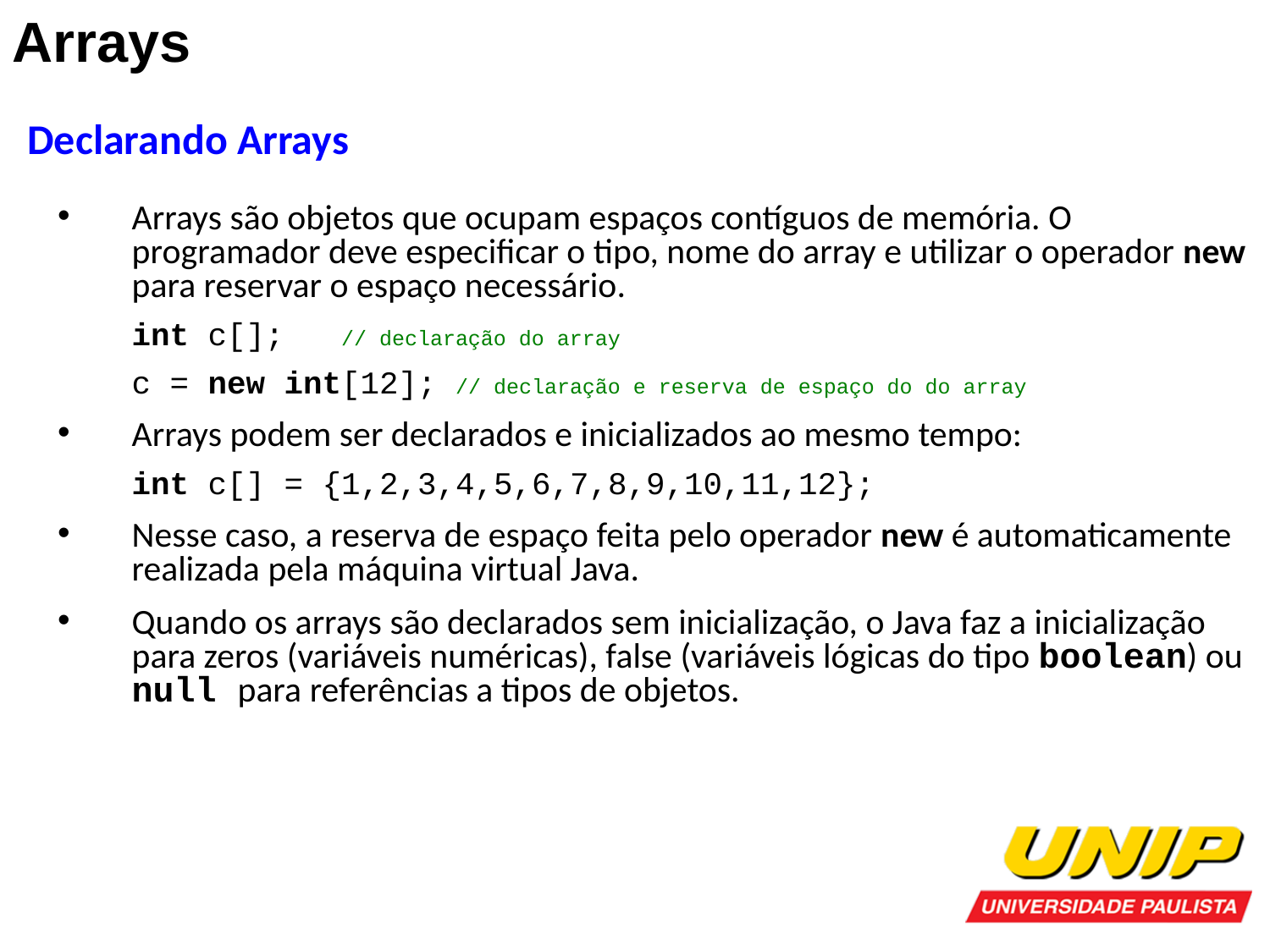

Arrays
Declarando Arrays
Arrays são objetos que ocupam espaços contíguos de memória. O programador deve especificar o tipo, nome do array e utilizar o operador new para reservar o espaço necessário.
	int c[];   // declaração do array
	c = new int[12]; // declaração e reserva de espaço do do array
Arrays podem ser declarados e inicializados ao mesmo tempo:
	int c[] = {1,2,3,4,5,6,7,8,9,10,11,12};
Nesse caso, a reserva de espaço feita pelo operador new é automaticamente realizada pela máquina virtual Java.
Quando os arrays são declarados sem inicialização, o Java faz a inicialização para zeros (variáveis numéricas), false (variáveis lógicas do tipo boolean) ou null para referências a tipos de objetos.